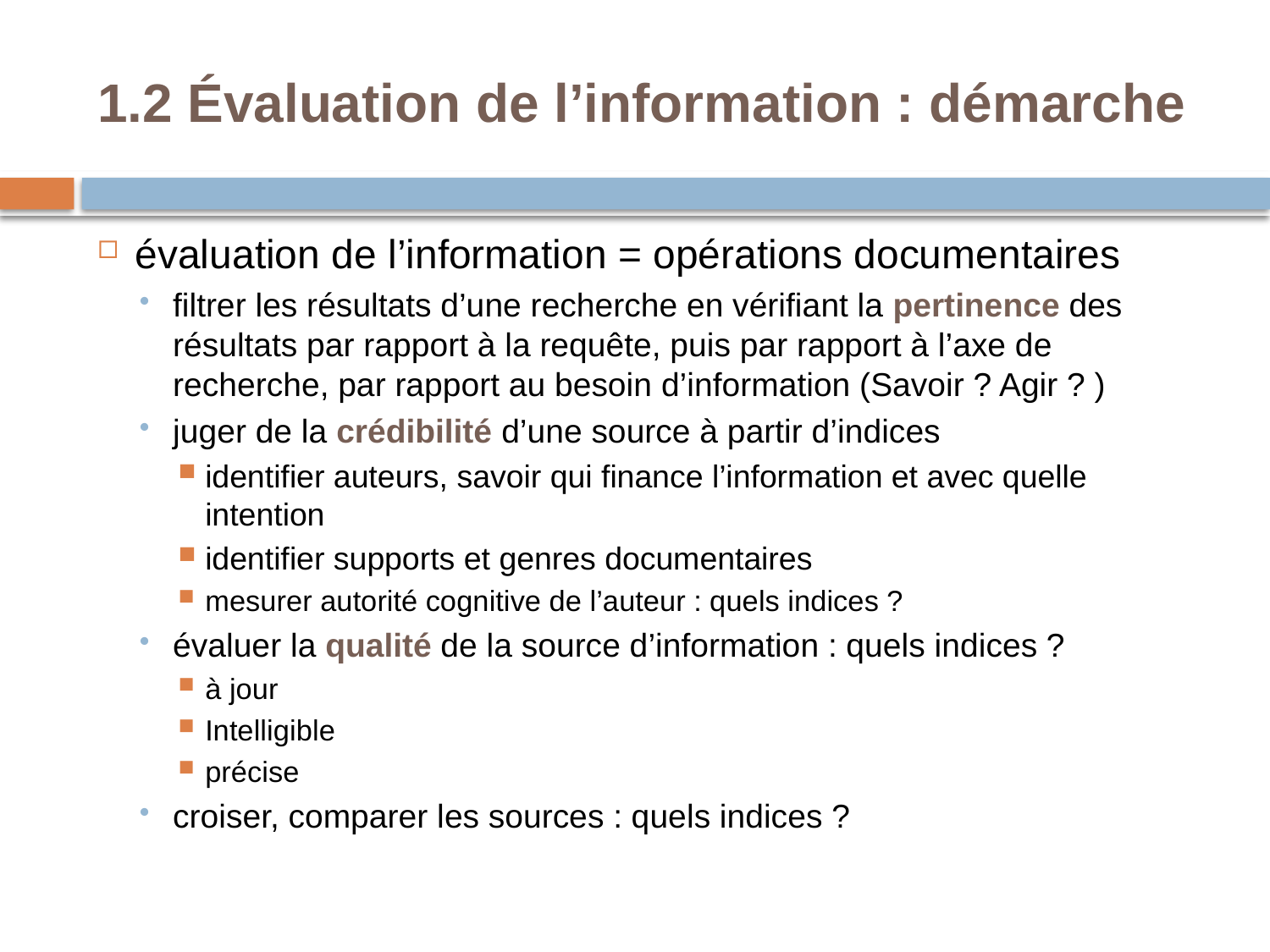

# 1.2 Évaluation de l’information : démarche
évaluation de l’information = opérations documentaires
filtrer les résultats d’une recherche en vérifiant la pertinence des résultats par rapport à la requête, puis par rapport à l’axe de recherche, par rapport au besoin d’information (Savoir ? Agir ? )
juger de la crédibilité d’une source à partir d’indices
identifier auteurs, savoir qui finance l’information et avec quelle intention
identifier supports et genres documentaires
mesurer autorité cognitive de l’auteur : quels indices ?
évaluer la qualité de la source d’information : quels indices ?
à jour
Intelligible
précise
croiser, comparer les sources : quels indices ?